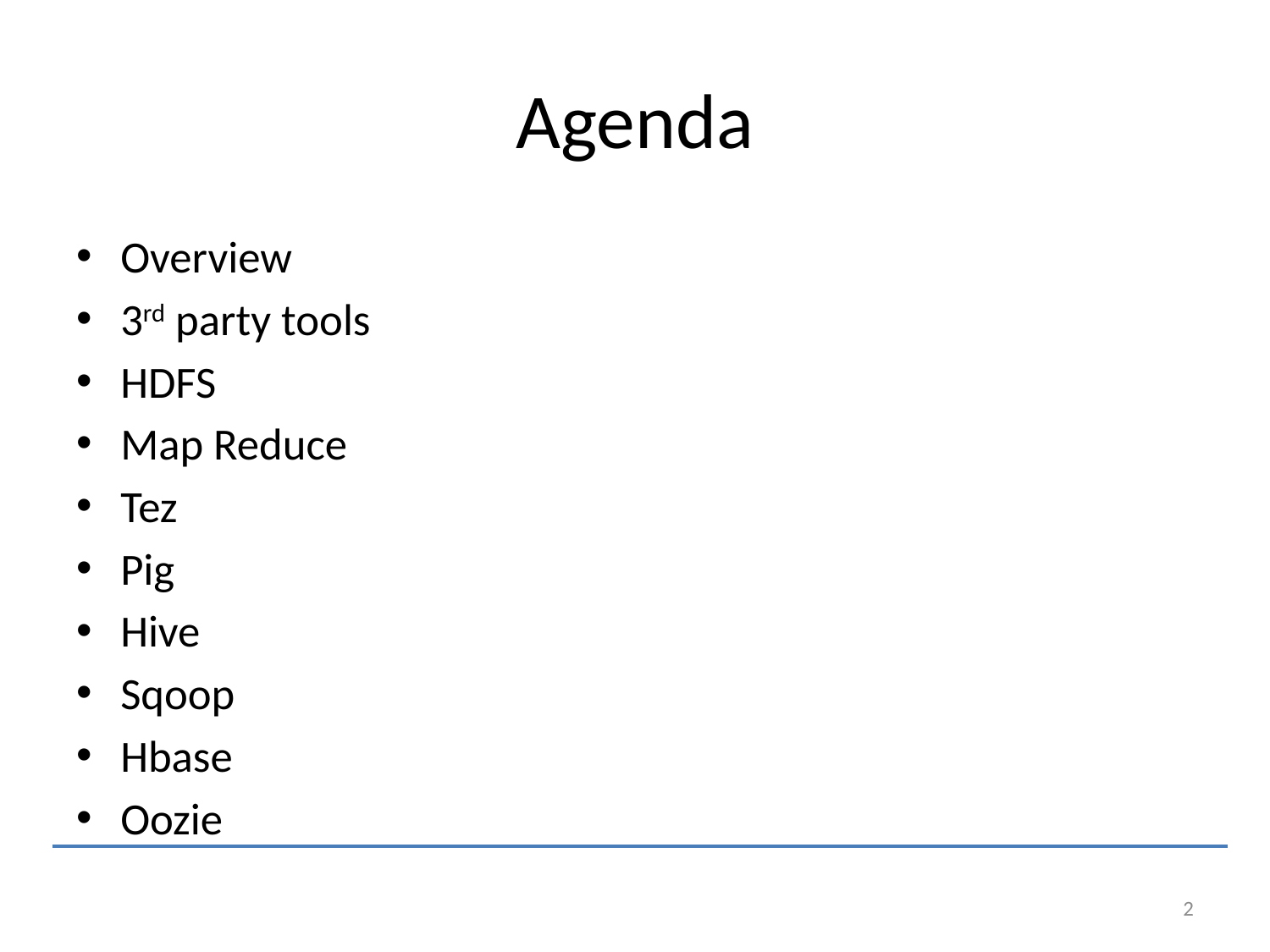

# Agenda
Overview
3rd party tools
HDFS
Map Reduce
Tez
Pig
Hive
Sqoop
Hbase
Oozie
2